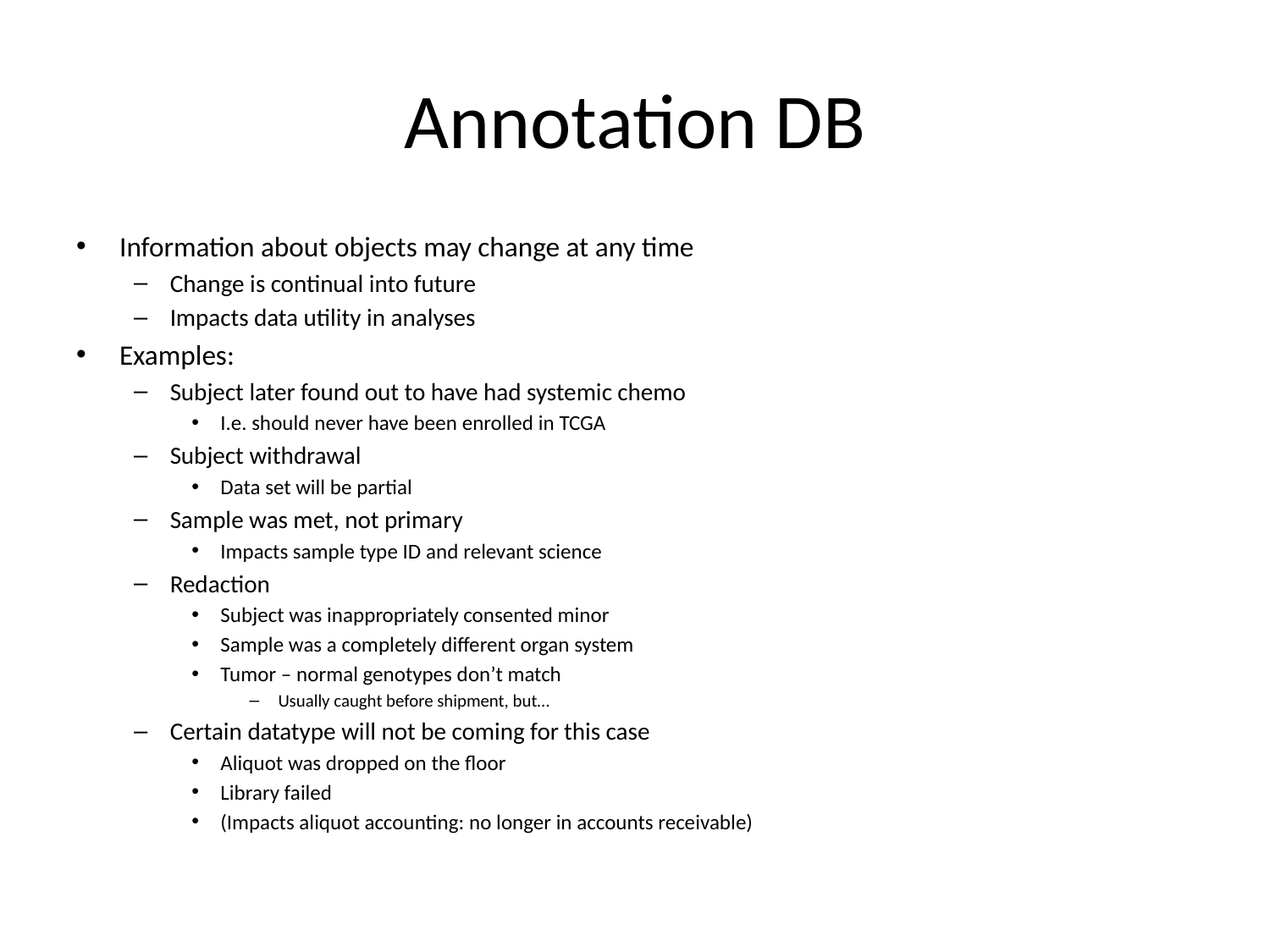

# Annotation DB
Information about objects may change at any time
Change is continual into future
Impacts data utility in analyses
Examples:
Subject later found out to have had systemic chemo
I.e. should never have been enrolled in TCGA
Subject withdrawal
Data set will be partial
Sample was met, not primary
Impacts sample type ID and relevant science
Redaction
Subject was inappropriately consented minor
Sample was a completely different organ system
Tumor – normal genotypes don’t match
Usually caught before shipment, but…
Certain datatype will not be coming for this case
Aliquot was dropped on the floor
Library failed
(Impacts aliquot accounting: no longer in accounts receivable)